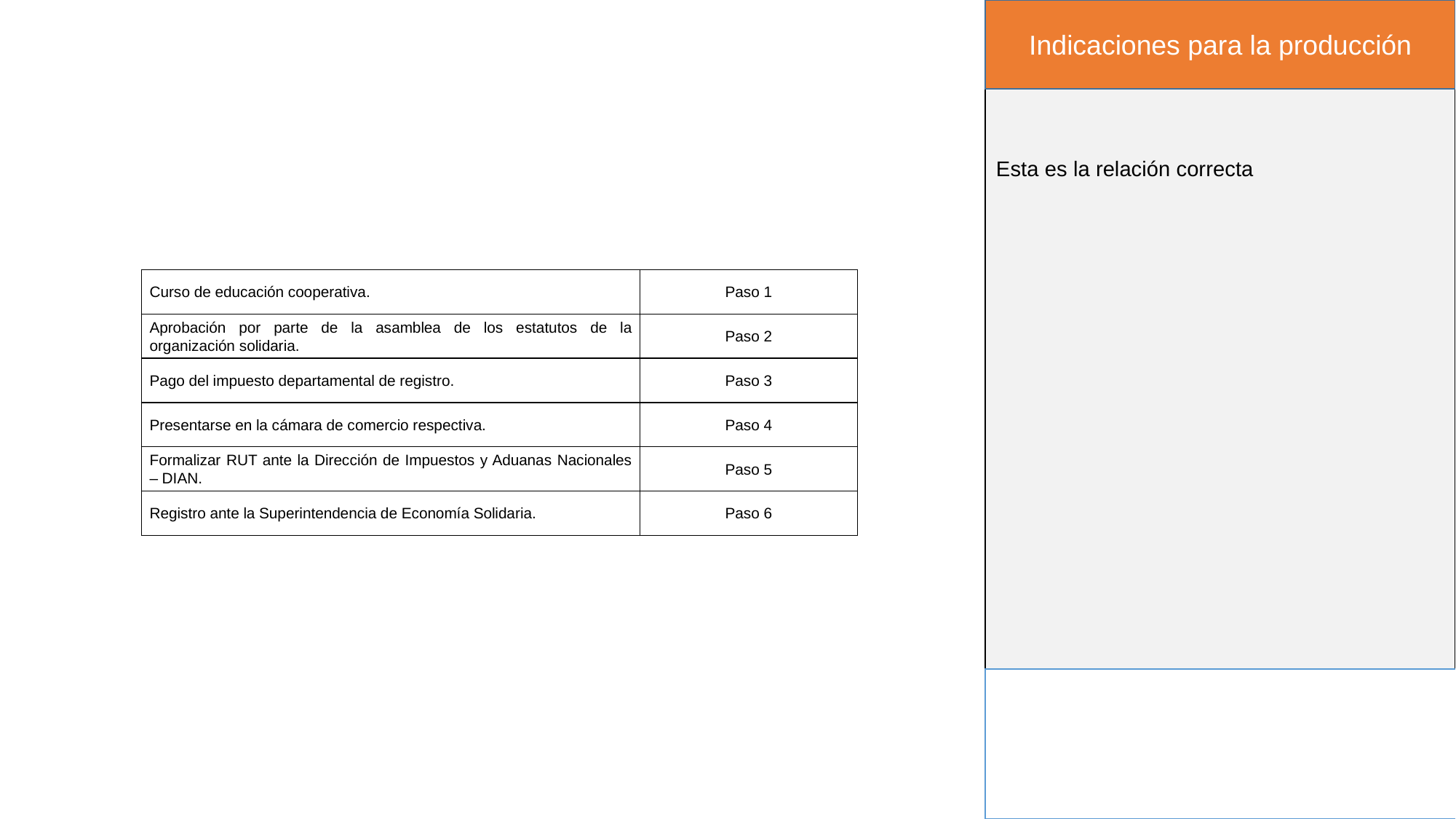

Indicaciones para la producción
Esta es la relación correcta
| Curso de educación cooperativa. | Paso 1 |
| --- | --- |
| Aprobación por parte de la asamblea de los estatutos de la organización solidaria. | Paso 2 |
| Pago del impuesto departamental de registro. | Paso 3 |
| Presentarse en la cámara de comercio respectiva. | Paso 4 |
| Formalizar RUT ante la Dirección de Impuestos y Aduanas Nacionales – DIAN. | Paso 5 |
| Registro ante la Superintendencia de Economía Solidaria. | Paso 6 |